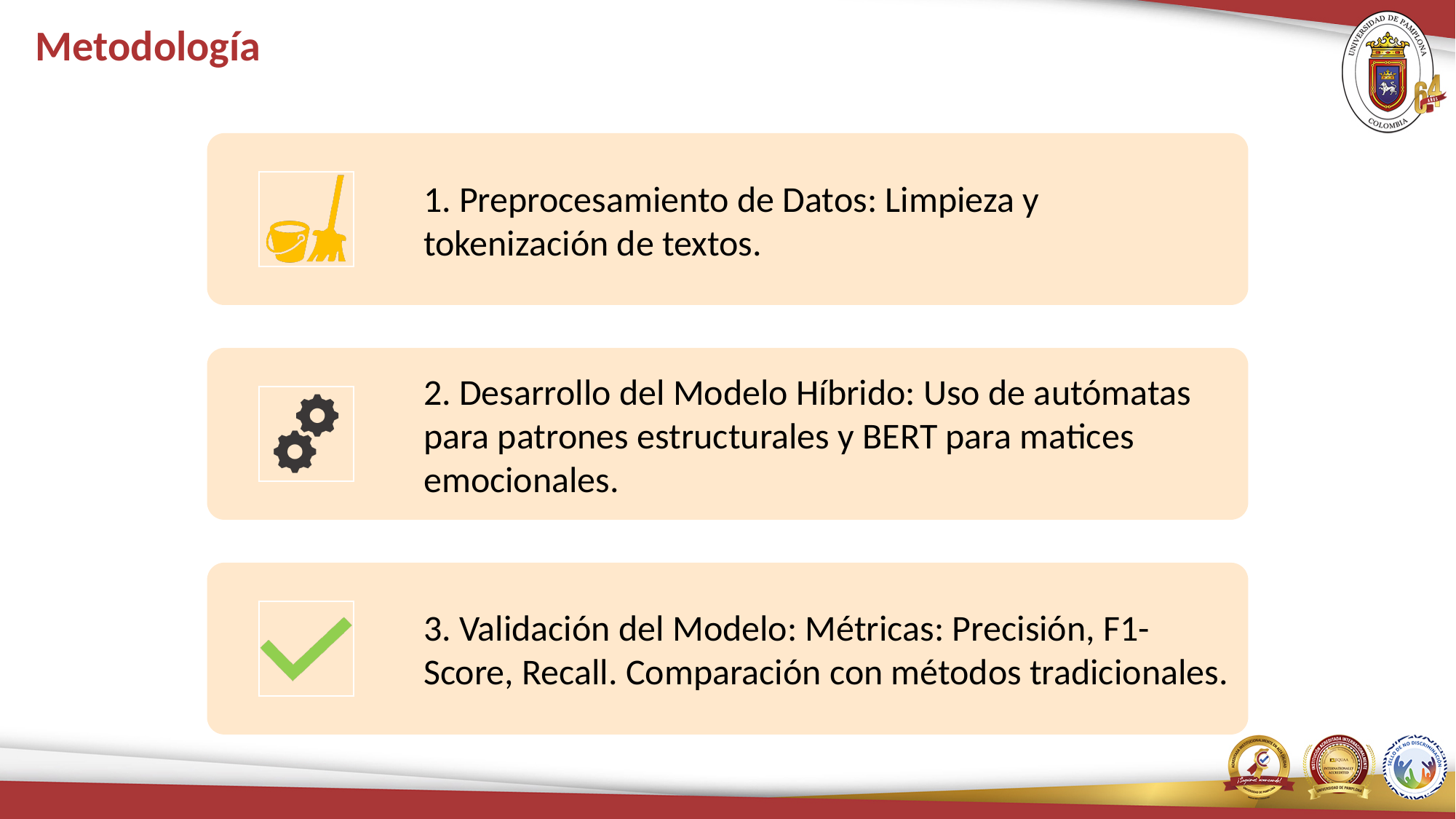

# Metodología
1. Preprocesamiento de Datos: Limpieza y tokenización de textos.
2. Desarrollo del Modelo Híbrido: Uso de autómatas para patrones estructurales y BERT para matices emocionales.
3. Validación del Modelo: Métricas: Precisión, F1-Score, Recall. Comparación con métodos tradicionales.